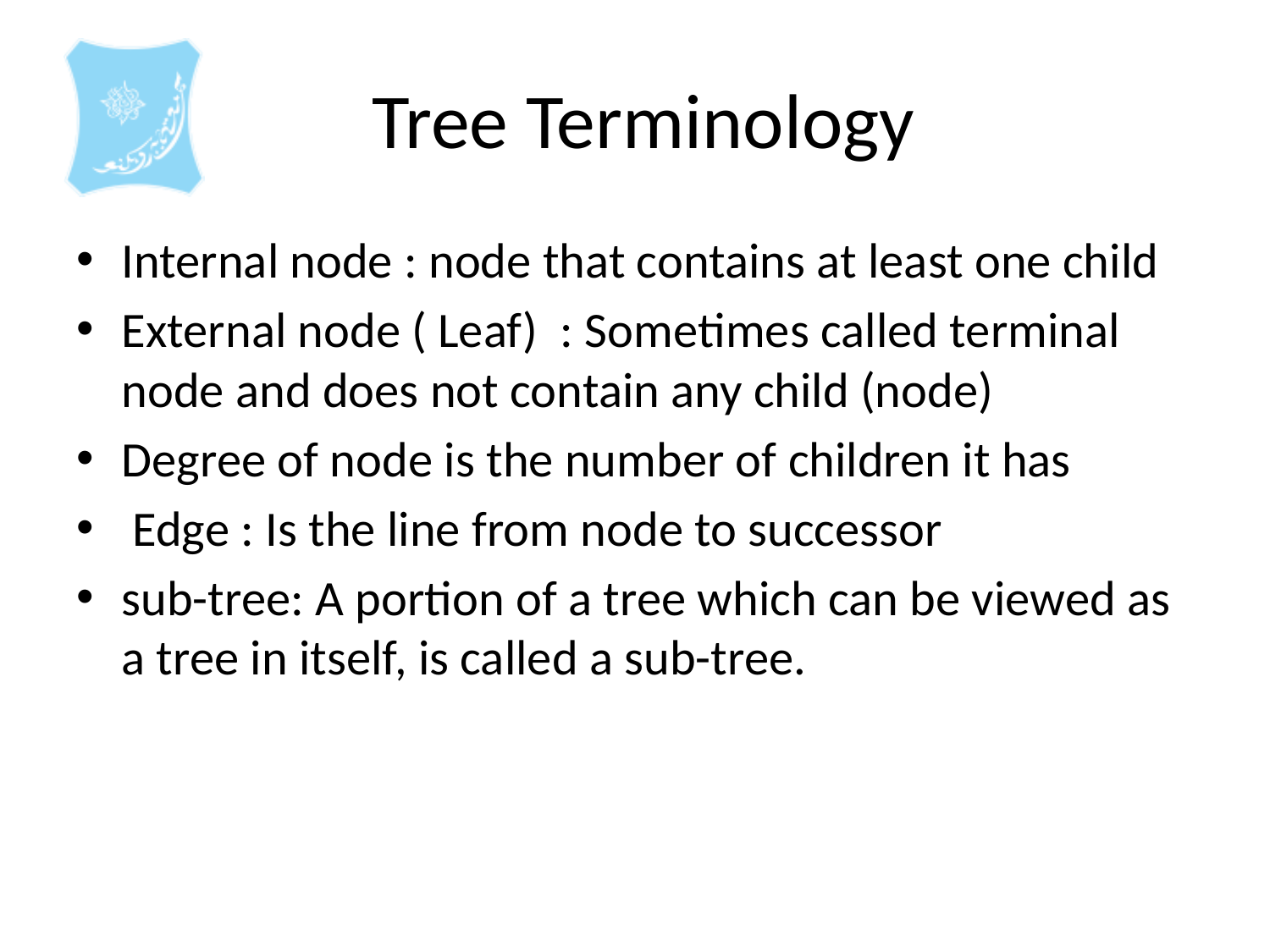

# Tree Terminology
Internal node : node that contains at least one child
External node ( Leaf)  : Sometimes called terminal node and does not contain any child (node)
Degree of node is the number of children it has
 Edge : Is the line from node to successor
sub-tree: A portion of a tree which can be viewed as a tree in itself, is called a sub-tree.